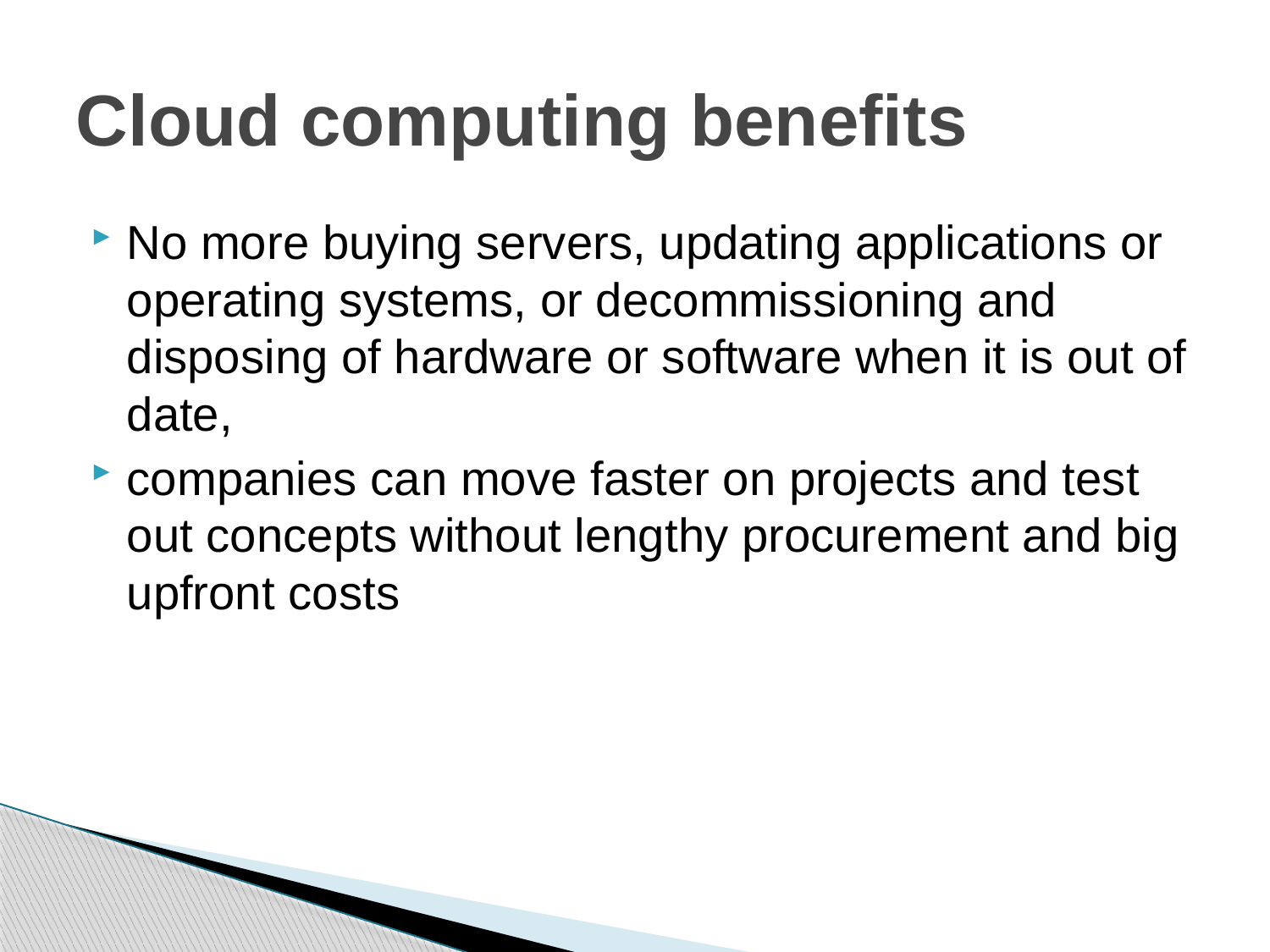

# Cloud computing benefits
No more buying servers, updating applications or operating systems, or decommissioning and disposing of hardware or software when it is out of date,
companies can move faster on projects and test out concepts without lengthy procurement and big upfront costs